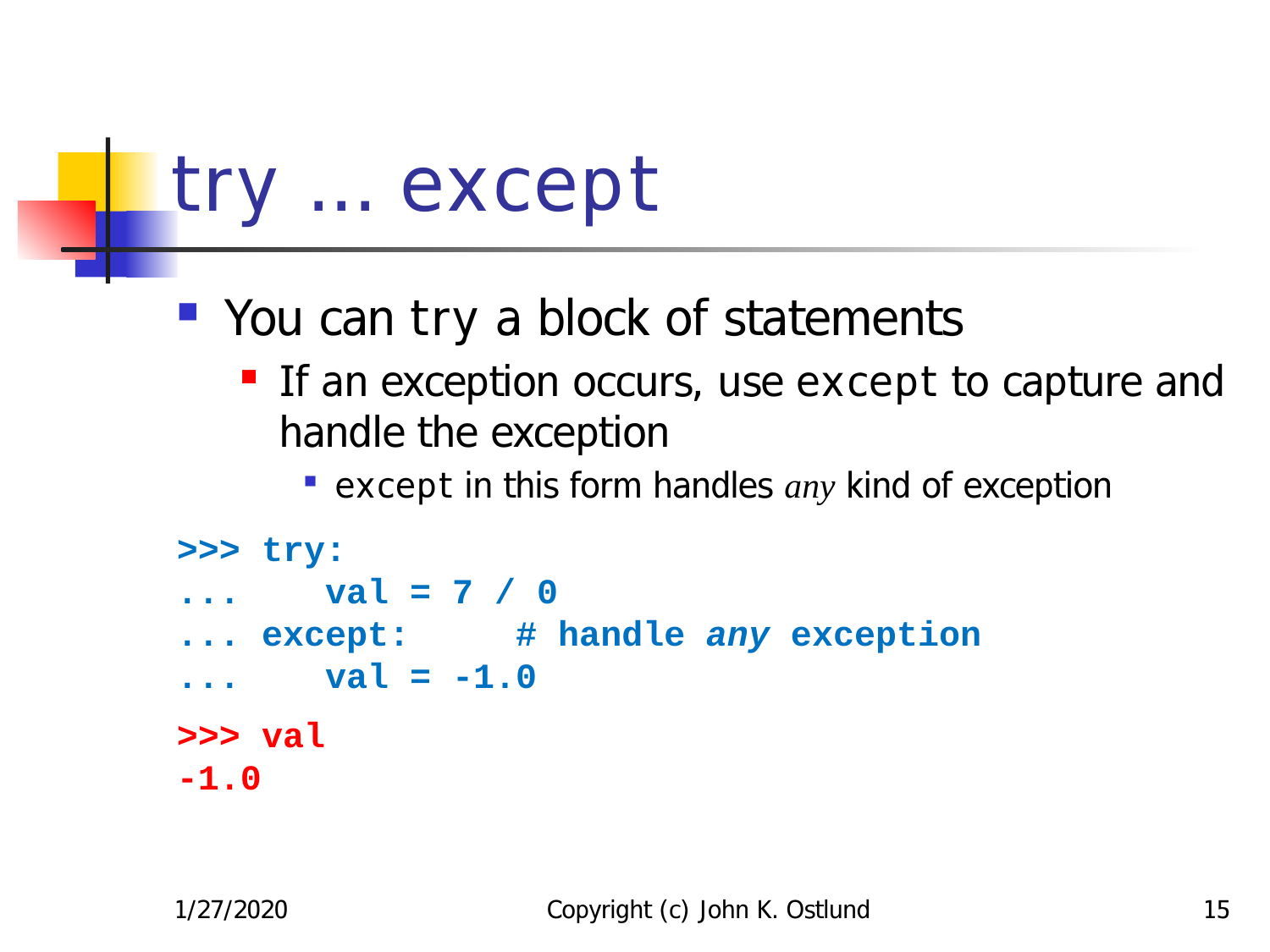

# try ... except
You can try a block of statements
If an exception occurs, use except to capture and handle the exception
except in this form handles any kind of exception

>>> try:
...    val = 7 / 0
... except:     # handle any exception
...    val = -1.0

>>> val
-1.0
1/27/2020
Copyright (c) John K. Ostlund
15